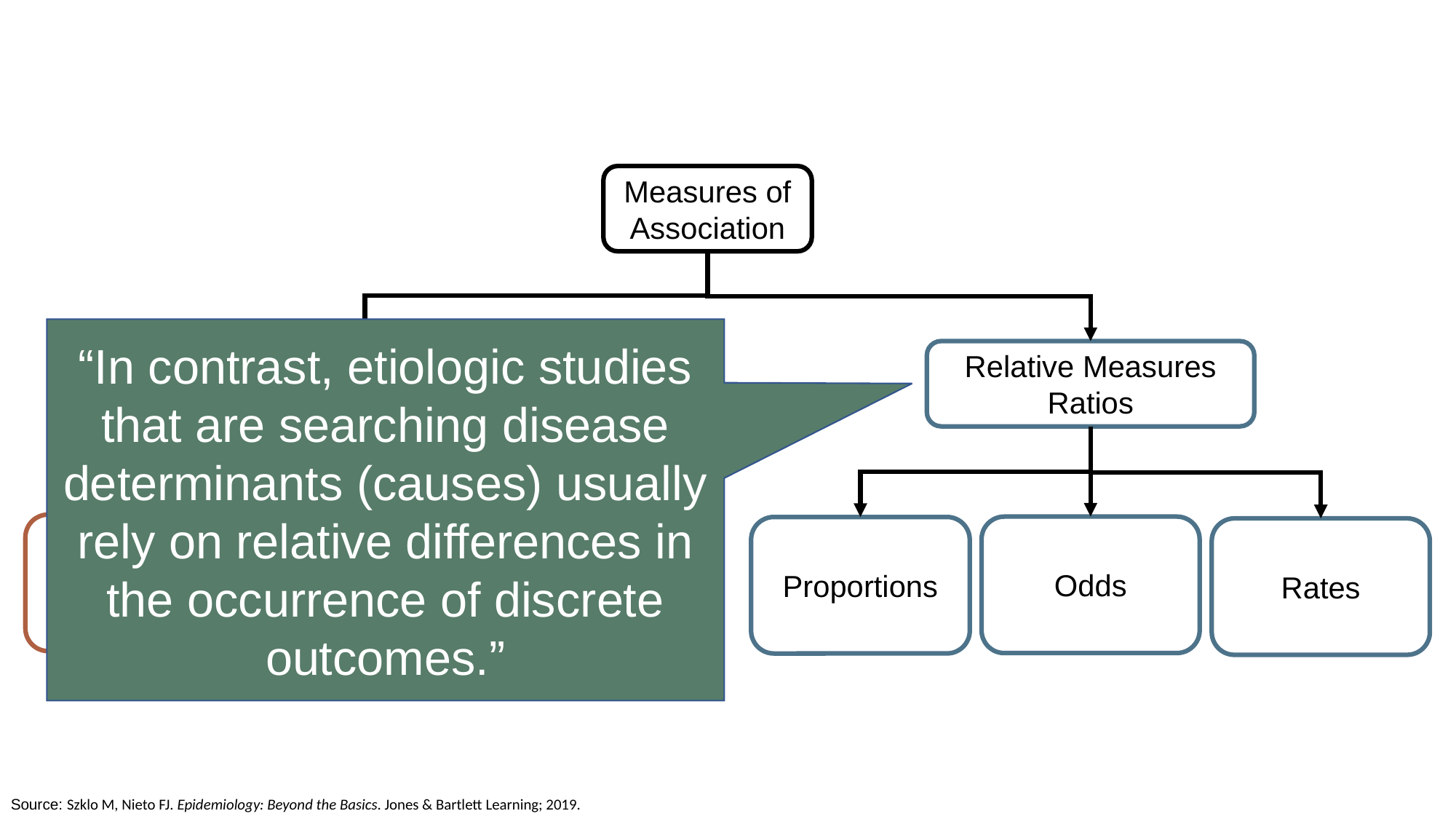

Measures of Association
Absolute Measures
Differences
Relative Measures
Ratios
Odds
Proportions
Rates
Odds
Proportions
Rates
“In contrast, etiologic studies that are searching disease determinants (causes) usually rely on relative differences in the occurrence of discrete outcomes.”
Source: Szklo M, Nieto FJ. Epidemiology: Beyond the Basics. Jones & Bartlett Learning; 2019.